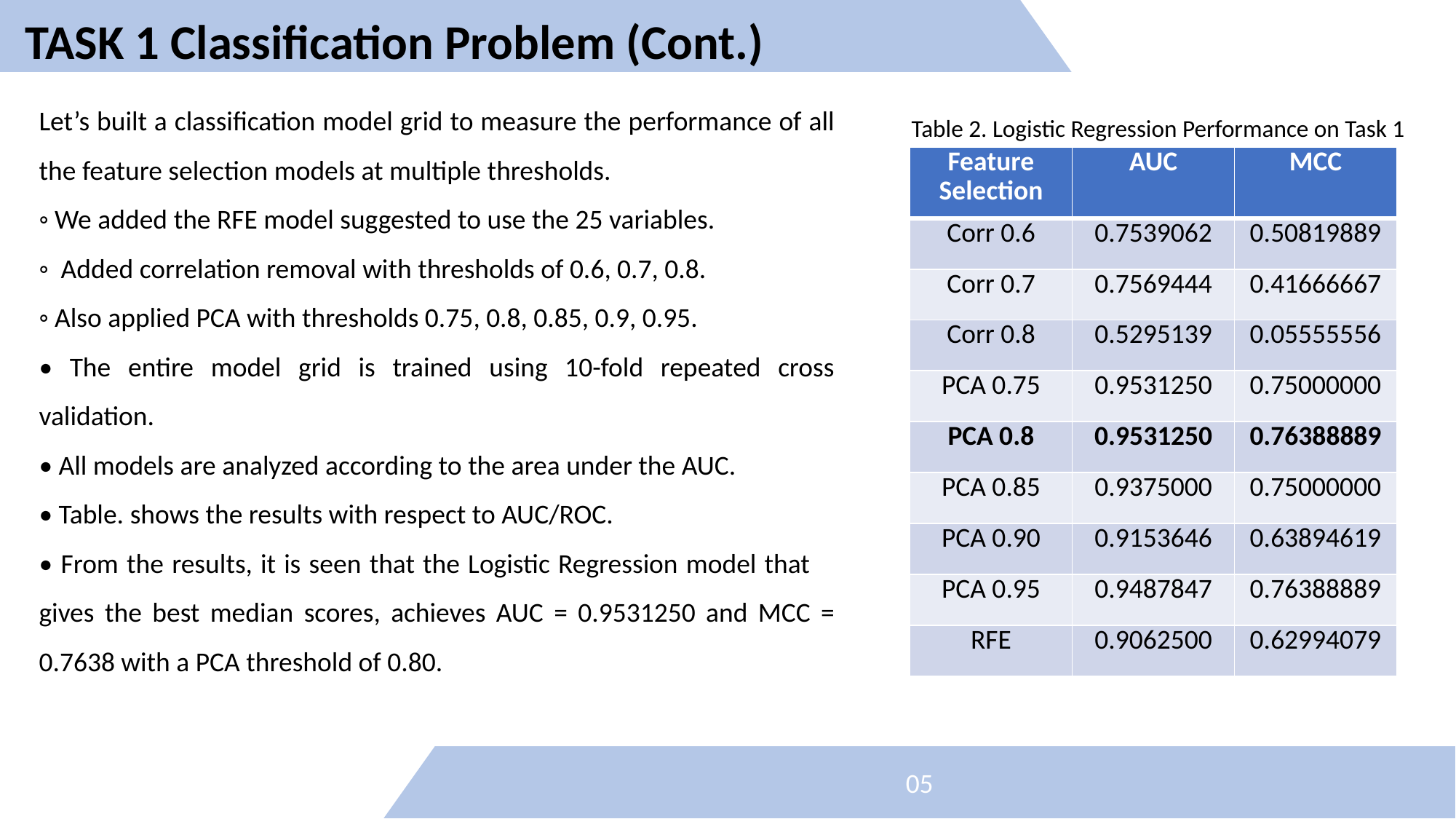

05
TASK 1 Classification Problem (Cont.)
Let’s built a classification model grid to measure the performance of all the feature selection models at multiple thresholds.
◦ We added the RFE model suggested to use the 25 variables.
◦  Added correlation removal with thresholds of 0.6, 0.7, 0.8.
◦ Also applied PCA with thresholds 0.75, 0.8, 0.85, 0.9, 0.95.
• The entire model grid is trained using 10-fold repeated cross validation.
• All models are analyzed according to the area under the AUC.
• Table. shows the results with respect to AUC/ROC.
• From the results, it is seen that the Logistic Regression model that    gives the best median scores, achieves AUC = 0.9531250 and MCC = 0.7638 with a PCA threshold of 0.80.
Table 2. Logistic Regression Performance on Task 1
| Feature Selection | AUC | MCC |
| --- | --- | --- |
| Corr 0.6 | 0.7539062 | 0.50819889 |
| Corr 0.7 | 0.7569444 | 0.41666667 |
| Corr 0.8 | 0.5295139 | 0.05555556 |
| PCA 0.75 | 0.9531250 | 0.75000000 |
| PCA 0.8 | 0.9531250 | 0.76388889 |
| PCA 0.85 | 0.9375000 | 0.75000000 |
| PCA 0.90 | 0.9153646 | 0.63894619 |
| PCA 0.95 | 0.9487847 | 0.76388889 |
| RFE | 0.9062500 | 0.62994079 |